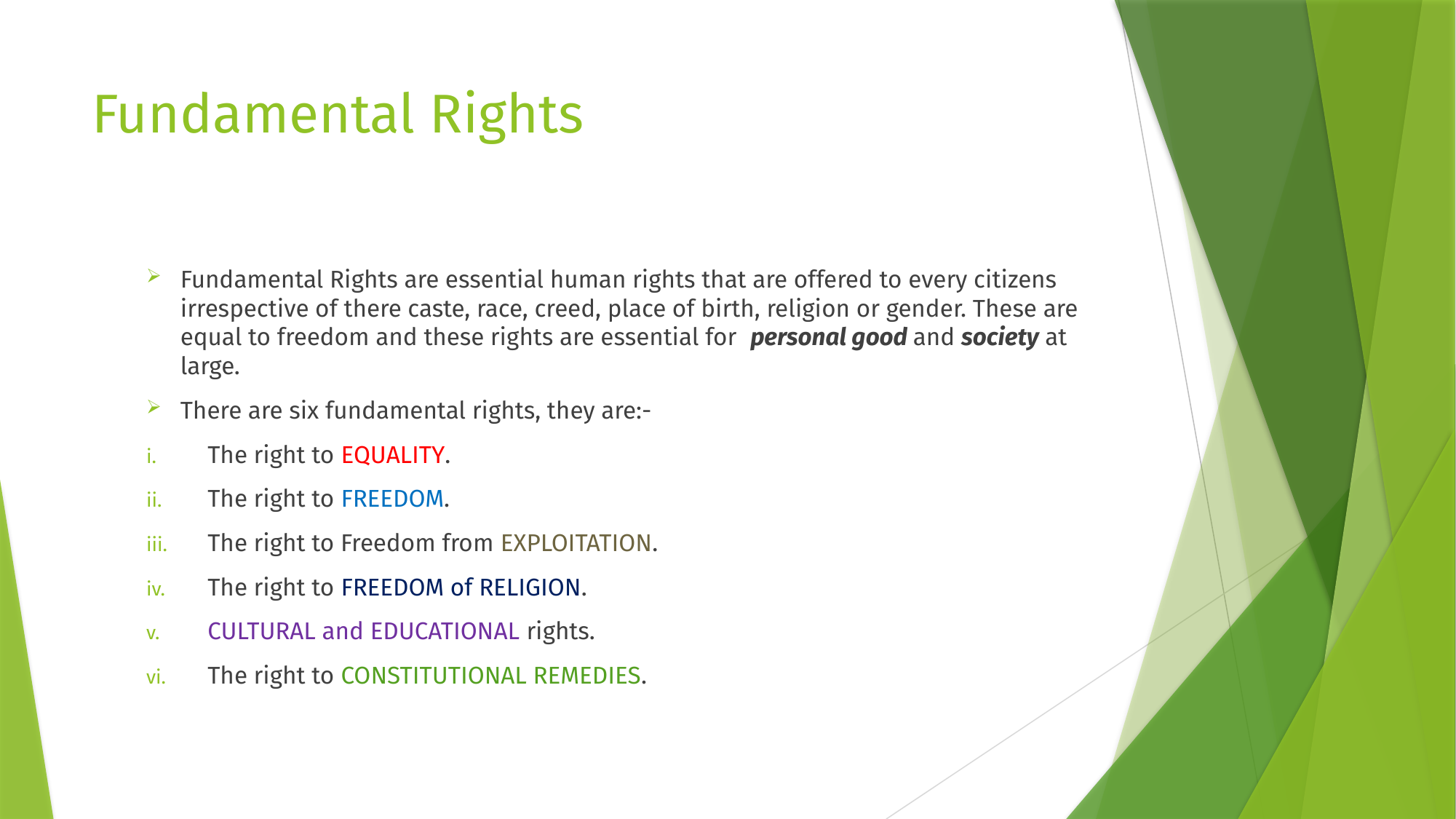

# Fundamental Rights
Fundamental Rights are essential human rights that are offered to every citizens irrespective of there caste, race, creed, place of birth, religion or gender. These are equal to freedom and these rights are essential for  personal good and society at large.
There are six fundamental rights, they are:-
The right to EQUALITY.
The right to FREEDOM.
The right to Freedom from EXPLOITATION.
The right to FREEDOM of RELIGION.
CULTURAL and EDUCATIONAL rights.
The right to CONSTITUTIONAL REMEDIES.